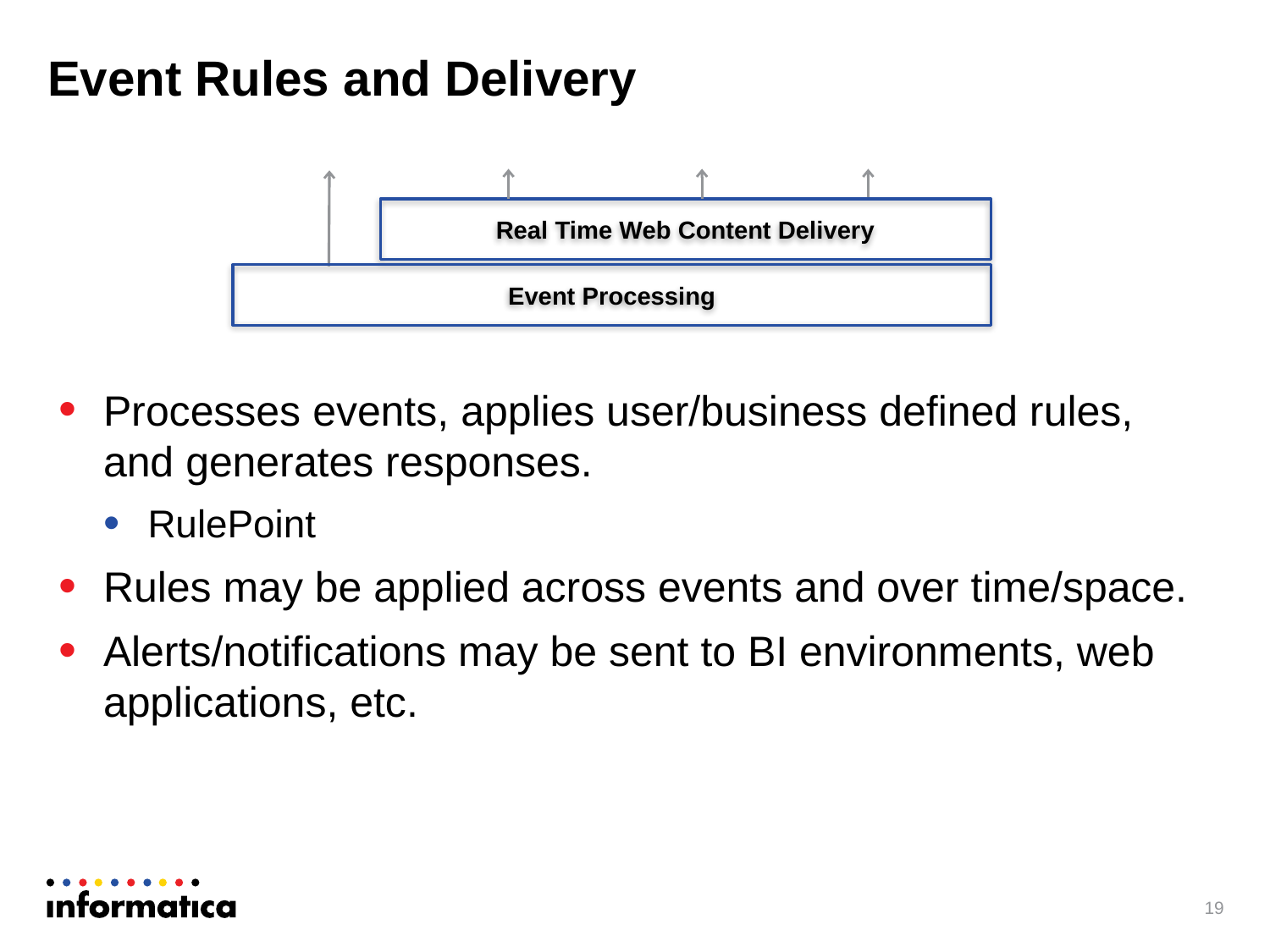

# Event Rules and Delivery
Real Time Web Content Delivery
Event Processing
Processes events, applies user/business defined rules, and generates responses.
RulePoint
Rules may be applied across events and over time/space.
Alerts/notifications may be sent to BI environments, web applications, etc.

19